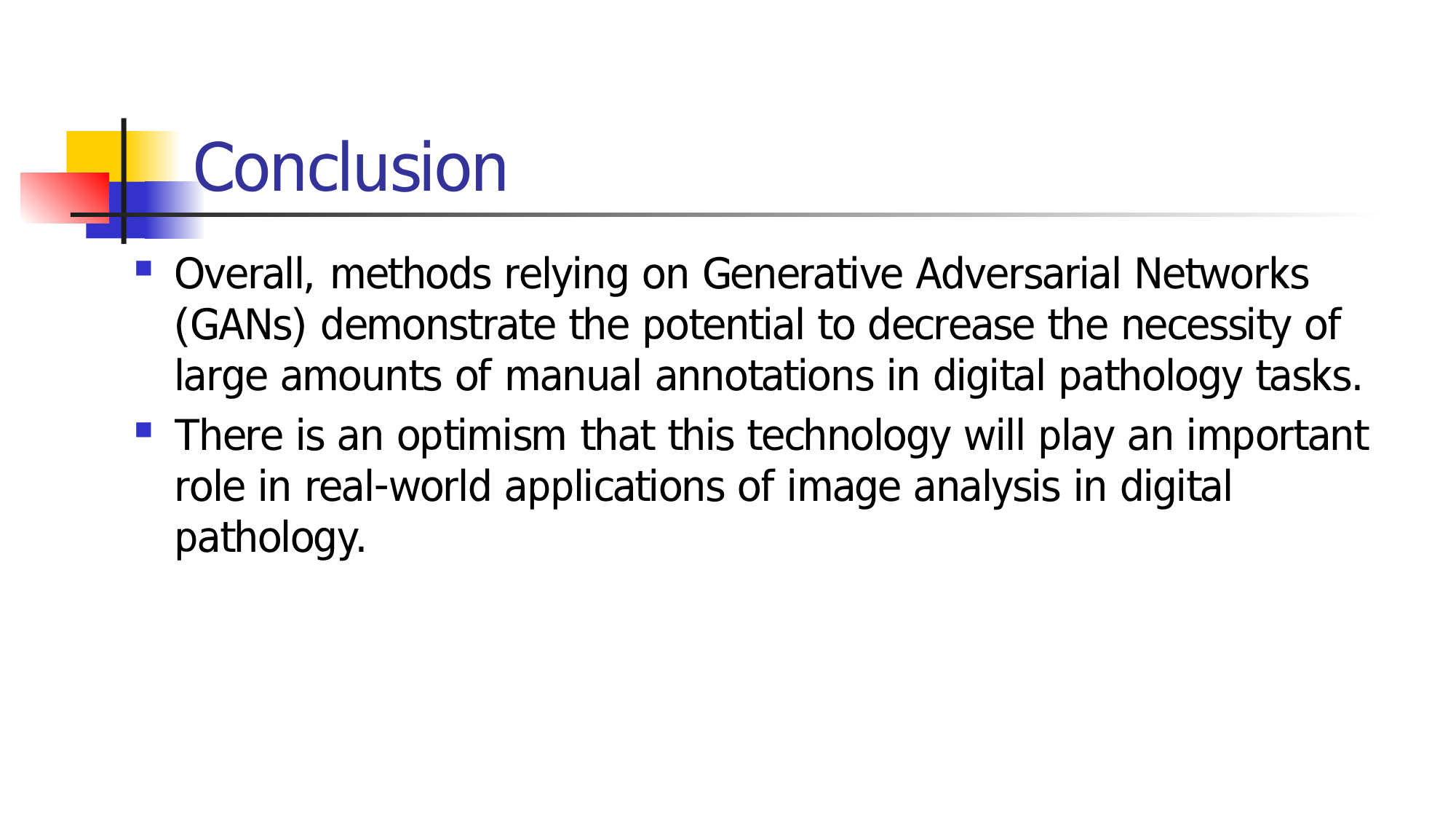

# Conclusion
Overall, methods relying on Generative Adversarial Networks (GANs) demonstrate the potential to decrease the necessity of large amounts of manual annotations in digital pathology tasks.
There is an optimism that this technology will play an important role in real-world applications of image analysis in digital pathology.